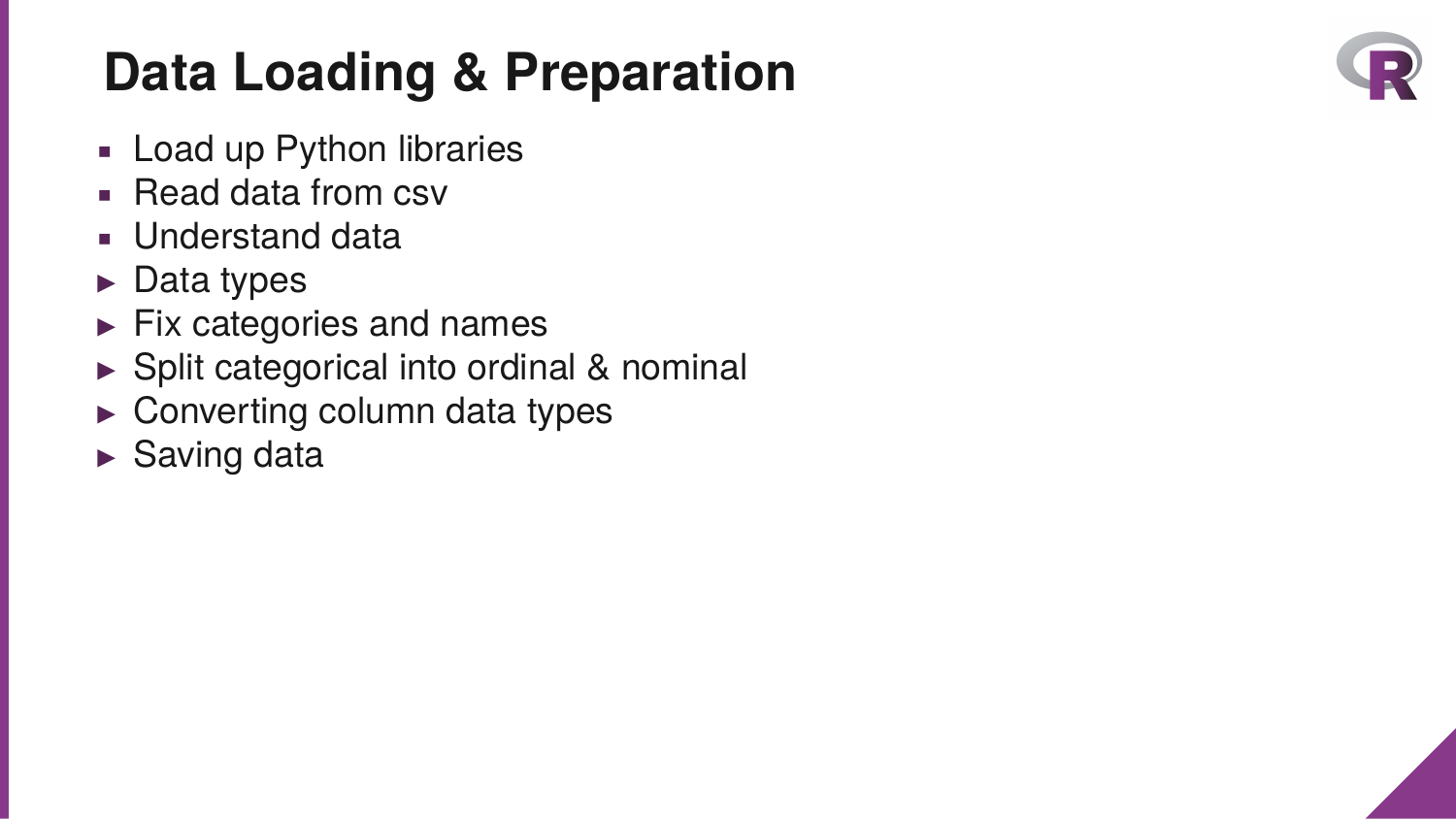

# Data Loading & Preparation
Load up Python libraries
Read data from csv
Understand data
Data types
Fix categories and names
Split categorical into ordinal & nominal
Converting column data types
Saving data